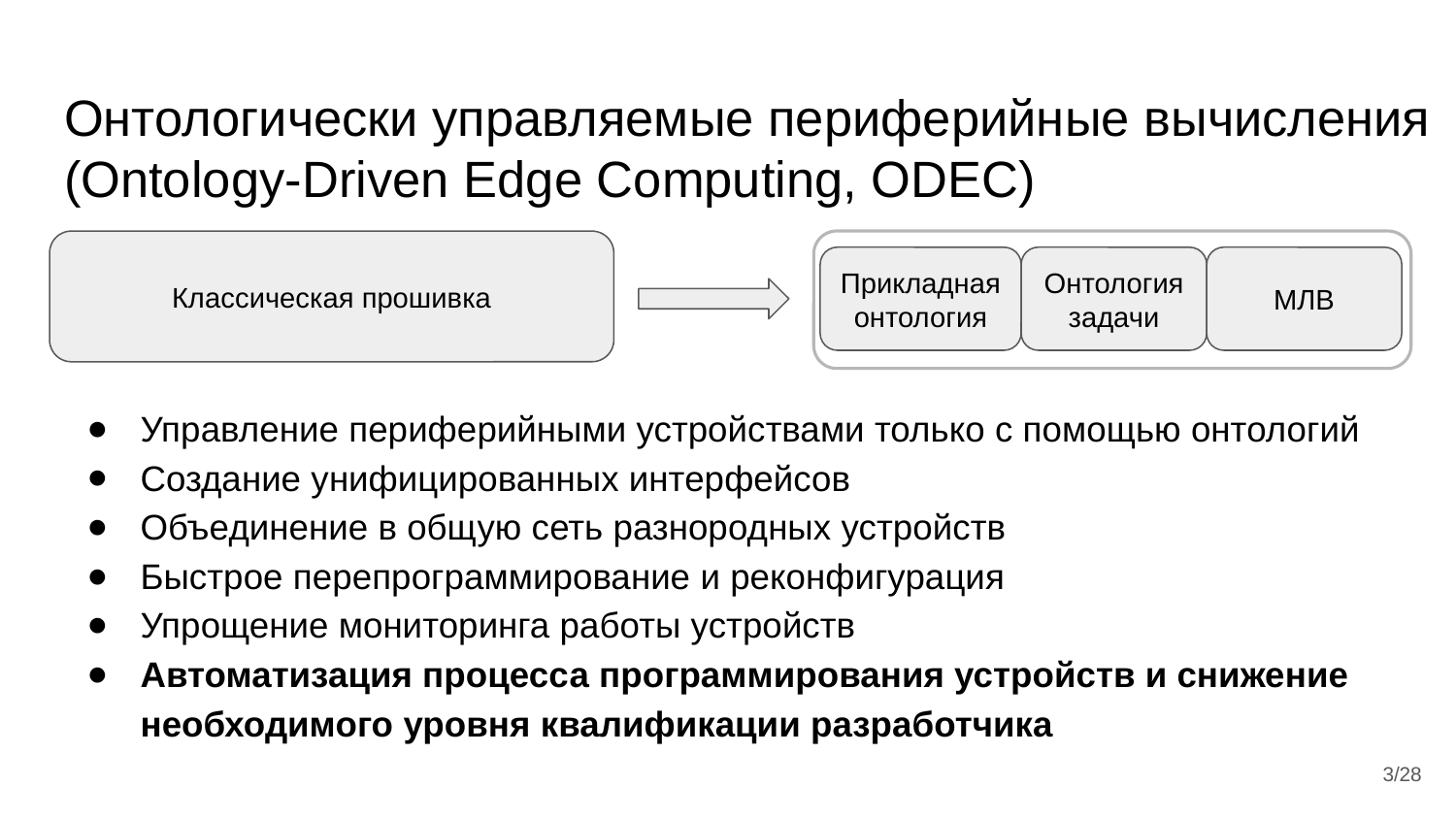

# Онтологически управляемые периферийные вычисления
(Ontology-Driven Edge Computing, ODEC)
Классическая прошивка

Прикладная онтология
Онтология задачи
МЛВ

Управление периферийными устройствами только с помощью онтологий
Создание унифицированных интерфейсов
Объединение в общую сеть разнородных устройств
Быстрое перепрограммирование и реконфигурация
Упрощение мониторинга работы устройств
Автоматизация процесса программирования устройств и снижение необходимого уровня квалификации разработчика
3/28